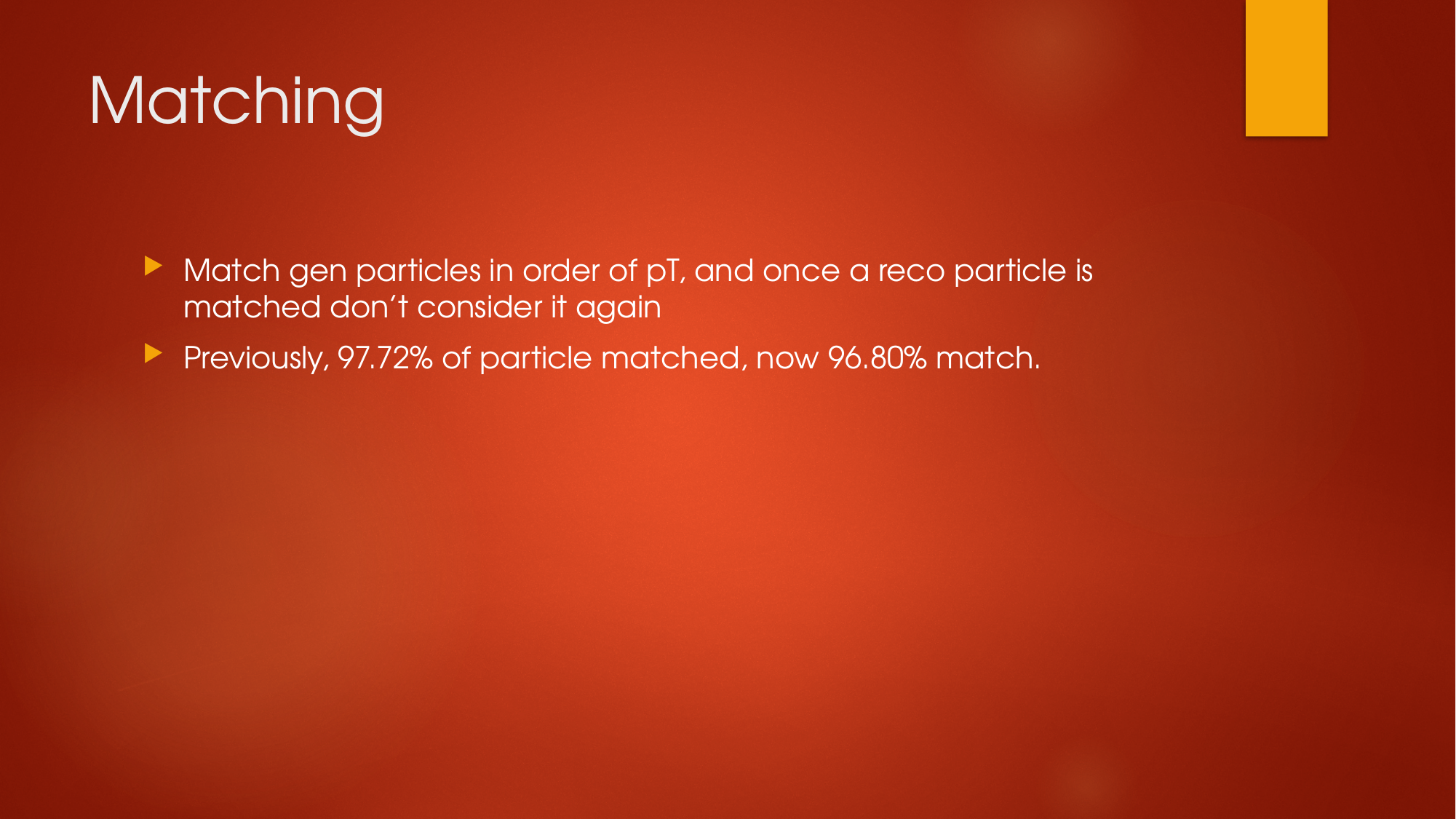

# Matching
Match gen particles in order of pT, and once a reco particle is matched don’t consider it again
Previously, 97.72% of particle matched, now 96.80% match.